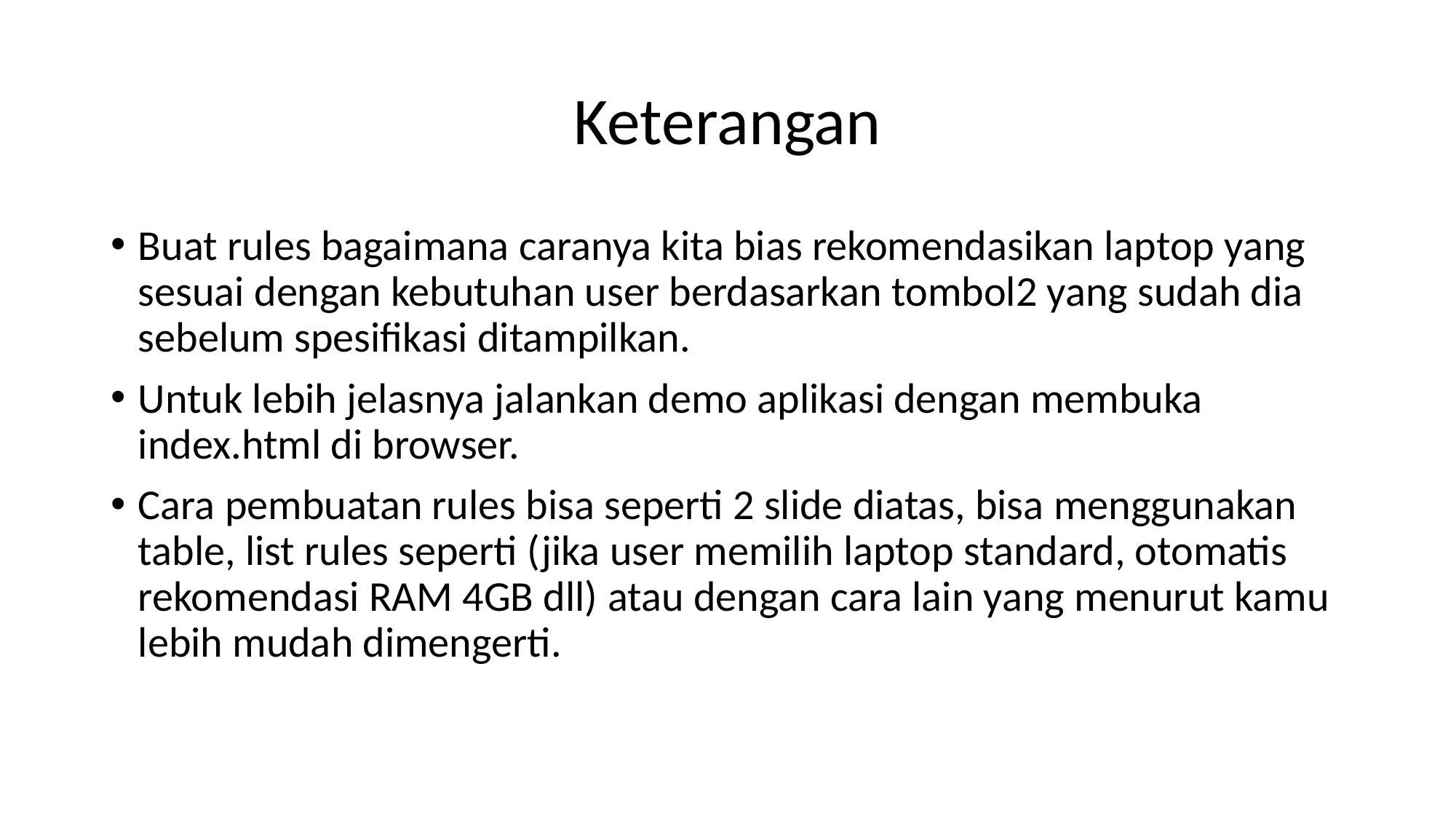

# Keterangan
Buat rules bagaimana caranya kita bias rekomendasikan laptop yang sesuai dengan kebutuhan user berdasarkan tombol2 yang sudah dia sebelum spesifikasi ditampilkan.
Untuk lebih jelasnya jalankan demo aplikasi dengan membuka index.html di browser.
Cara pembuatan rules bisa seperti 2 slide diatas, bisa menggunakan table, list rules seperti (jika user memilih laptop standard, otomatis rekomendasi RAM 4GB dll) atau dengan cara lain yang menurut kamu lebih mudah dimengerti.